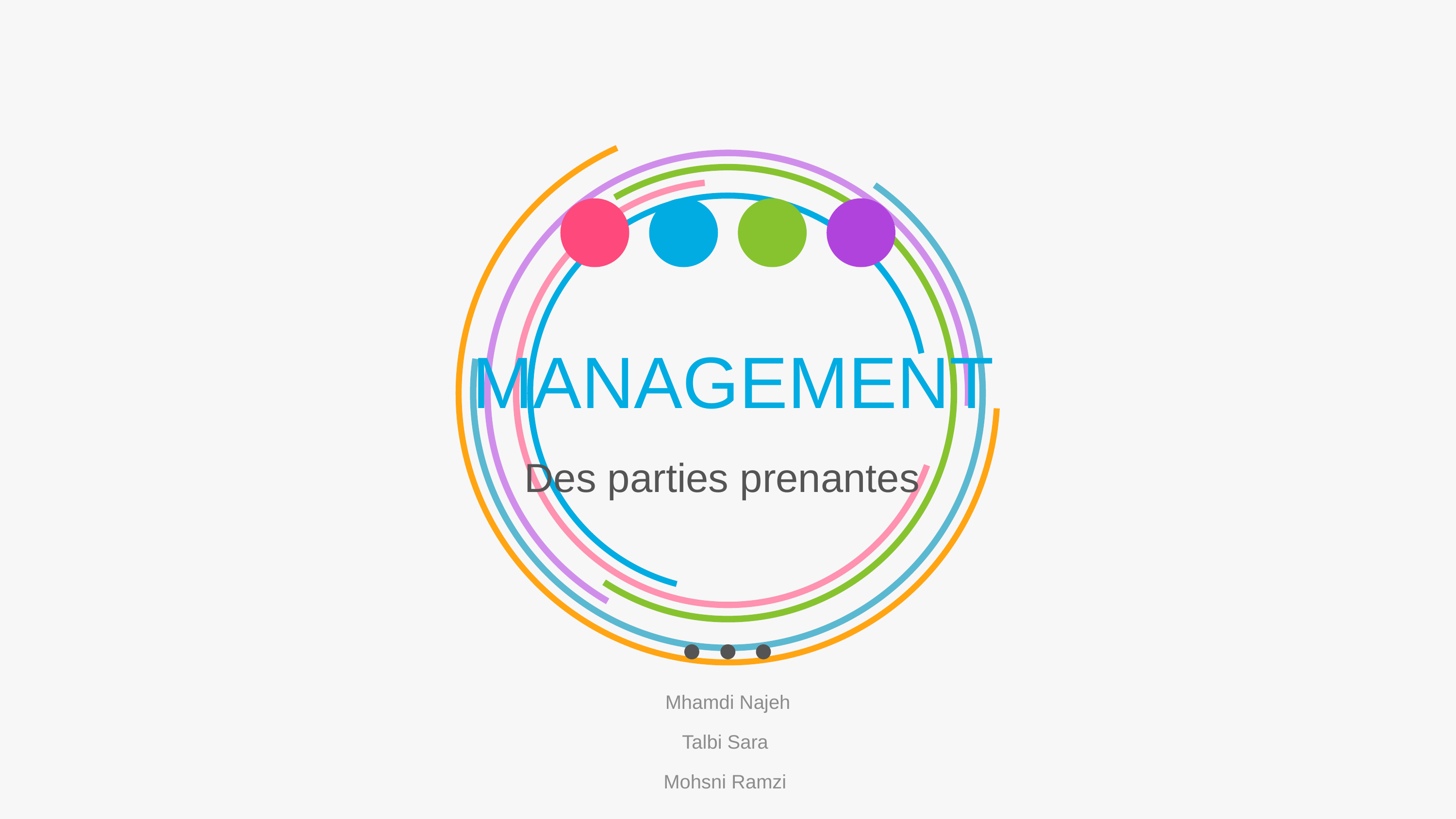

# MANAGEMENT
Des parties prenantes
Mhamdi Najeh
Talbi Sara
Mohsni Ramzi